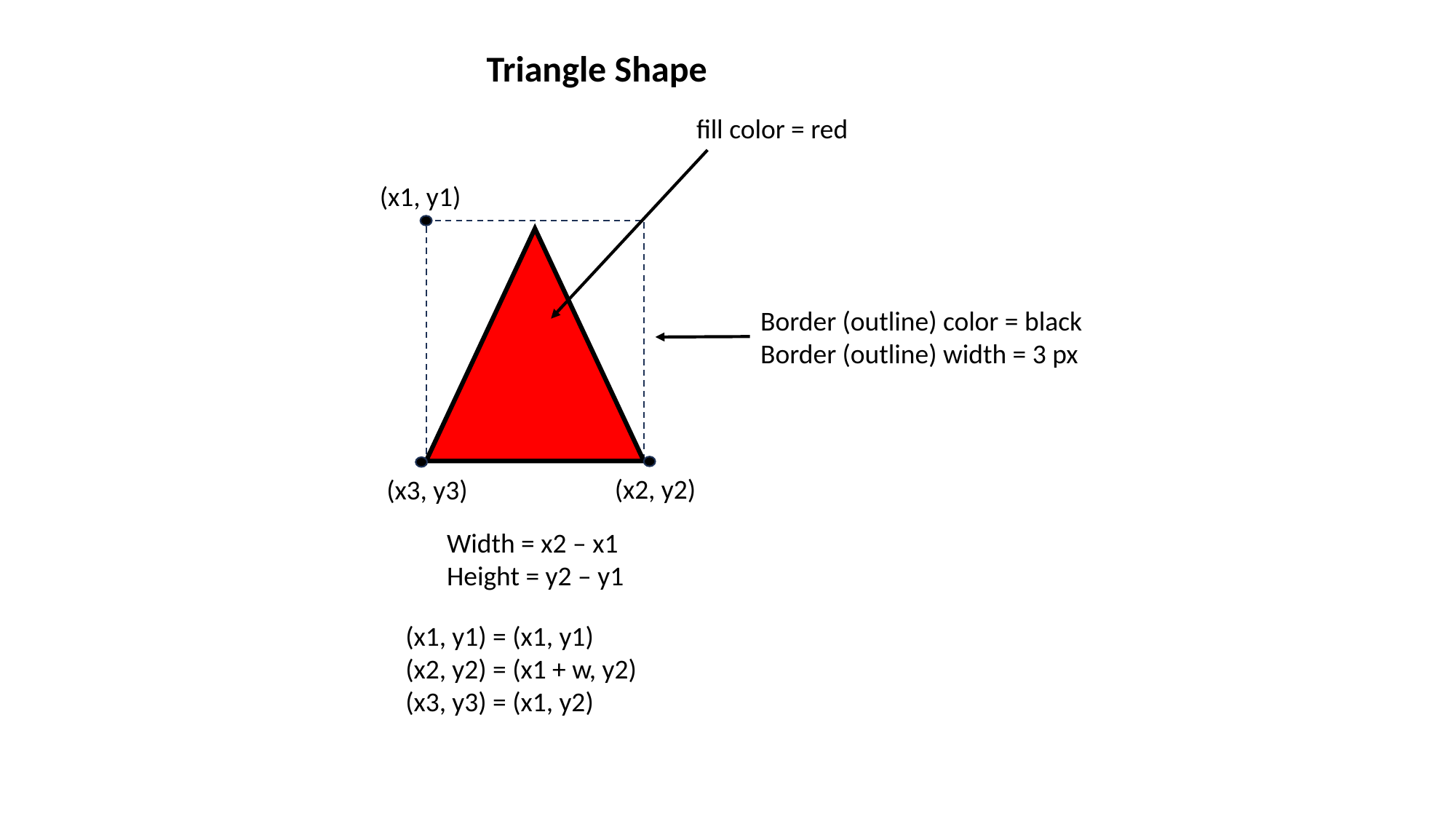

Triangle Shape
fill color = red
(x1, y1)

Border (outline) color = black
Border (outline) width = 3 px

(x2, y2)
(x3, y3)
Width = x2 – x1
Height = y2 – y1
(x1, y1) = (x1, y1)
(x2, y2) = (x1 + w, y2)
(x3, y3) = (x1, y2)